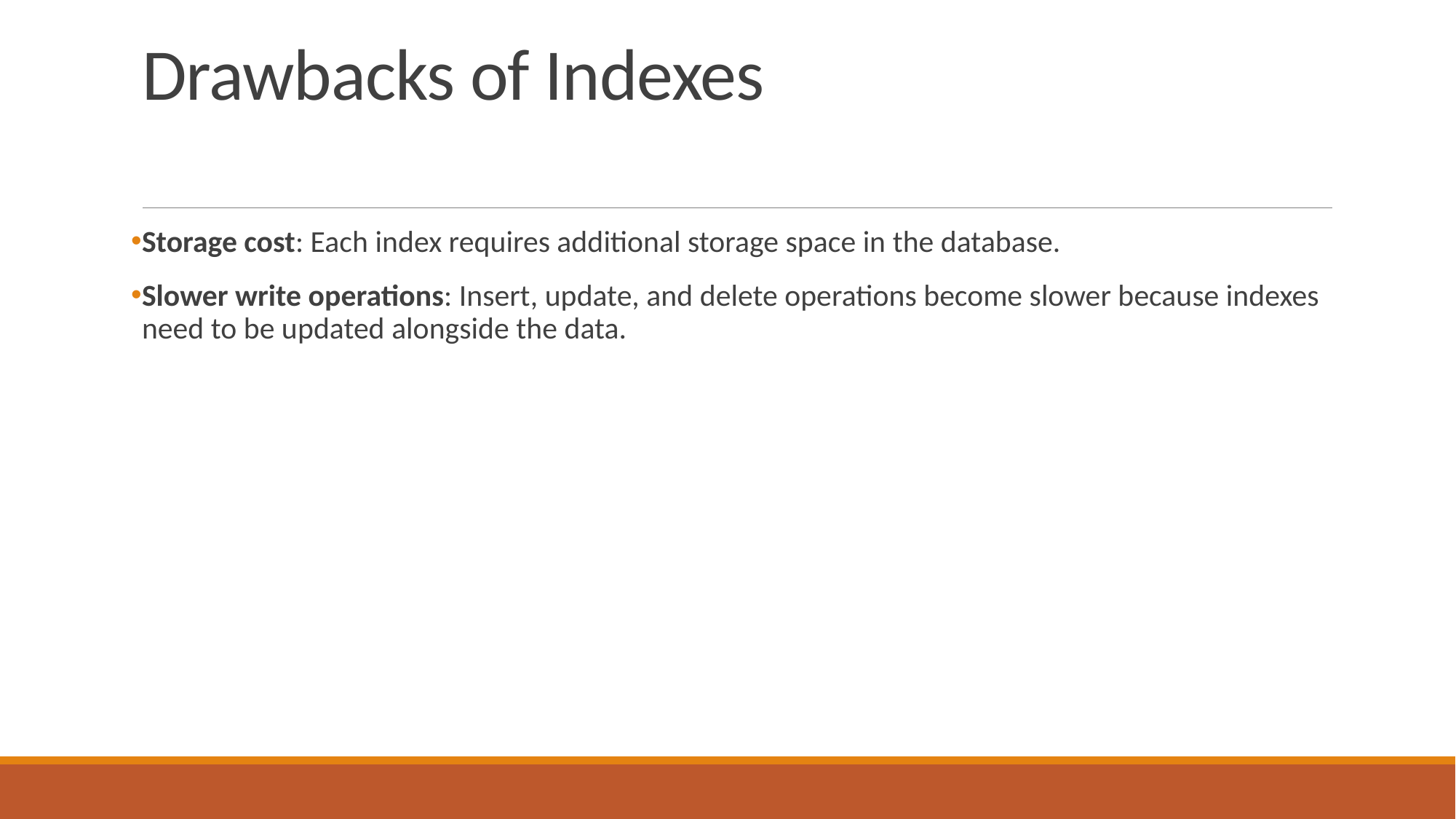

# Drawbacks of Indexes
Storage cost: Each index requires additional storage space in the database.
Slower write operations: Insert, update, and delete operations become slower because indexes need to be updated alongside the data.